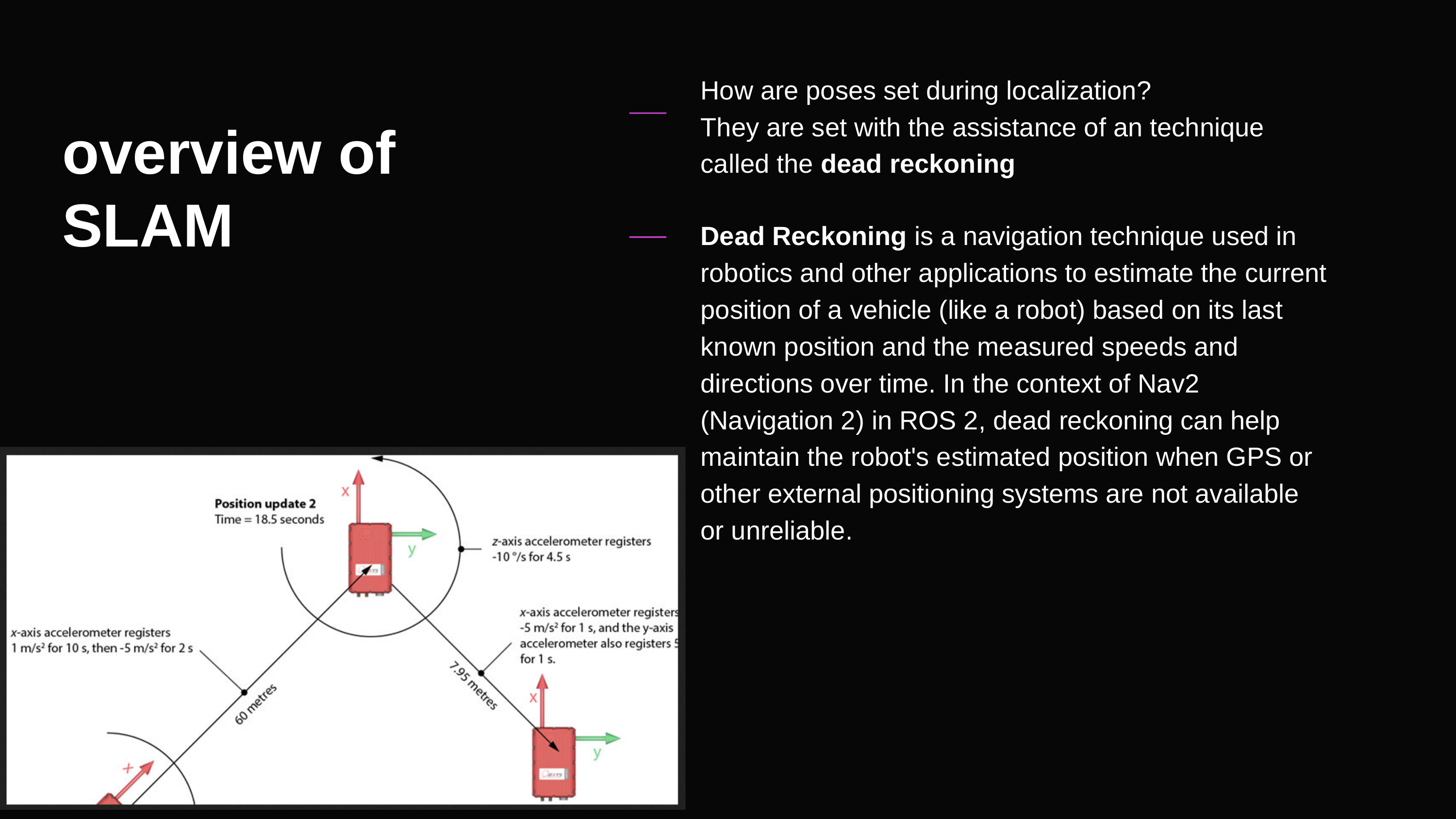

| How are poses set during localization? They are set with the assistance of an technique called the dead reckoning |
| --- |
| Dead Reckoning is a navigation technique used in robotics and other applications to estimate the current position of a vehicle (like a robot) based on its last known position and the measured speeds and directions over time. In the context of Nav2 (Navigation 2) in ROS 2, dead reckoning can help maintain the robot's estimated position when GPS or other external positioning systems are not available or unreliable. |
overview of SLAM